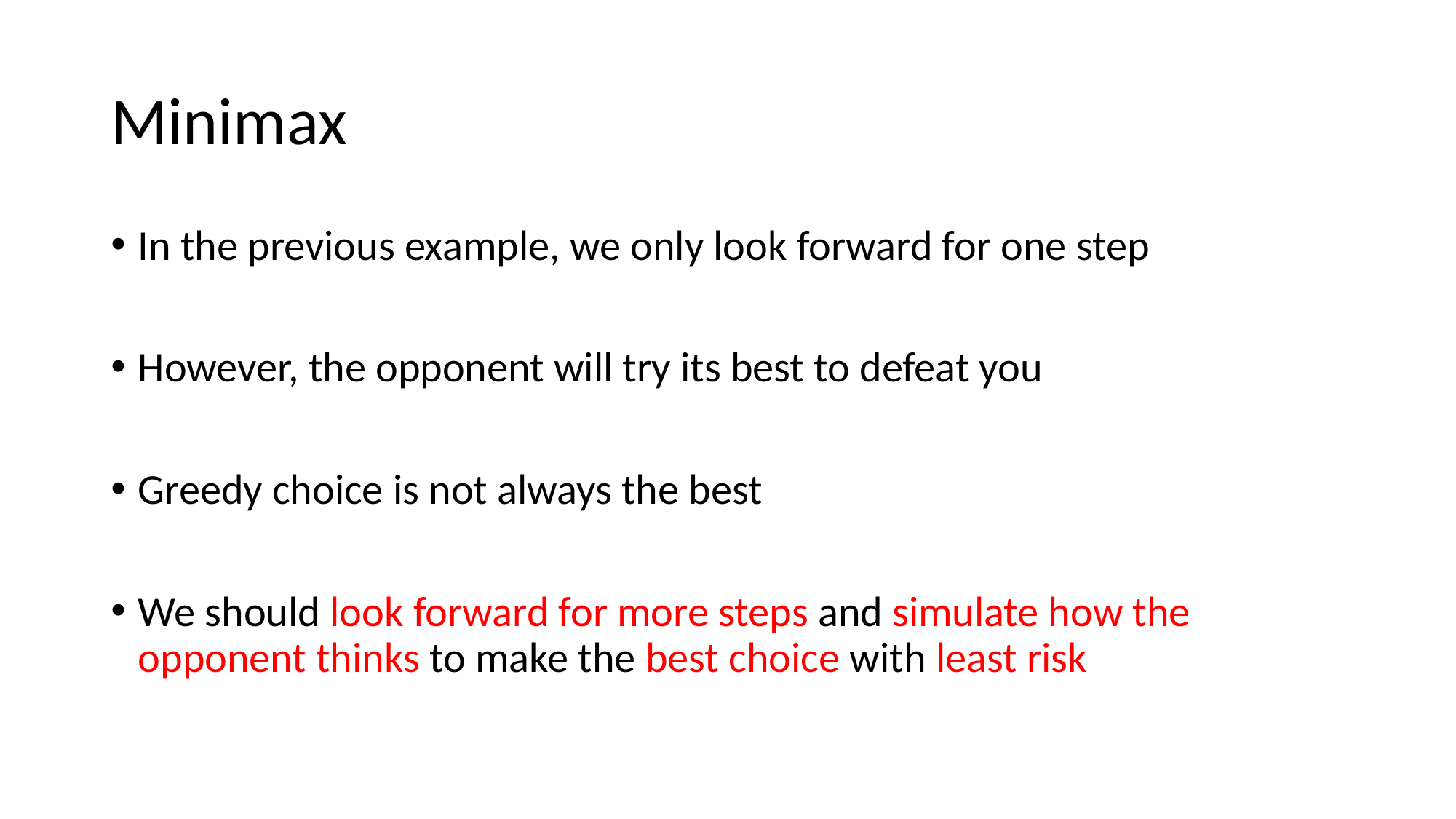

# Minimax
In the previous example, we only look forward for one step

However, the opponent will try its best to defeat you

Greedy choice is not always the best

We should look forward for more steps and simulate how the opponent thinks to make the best choice with least risk